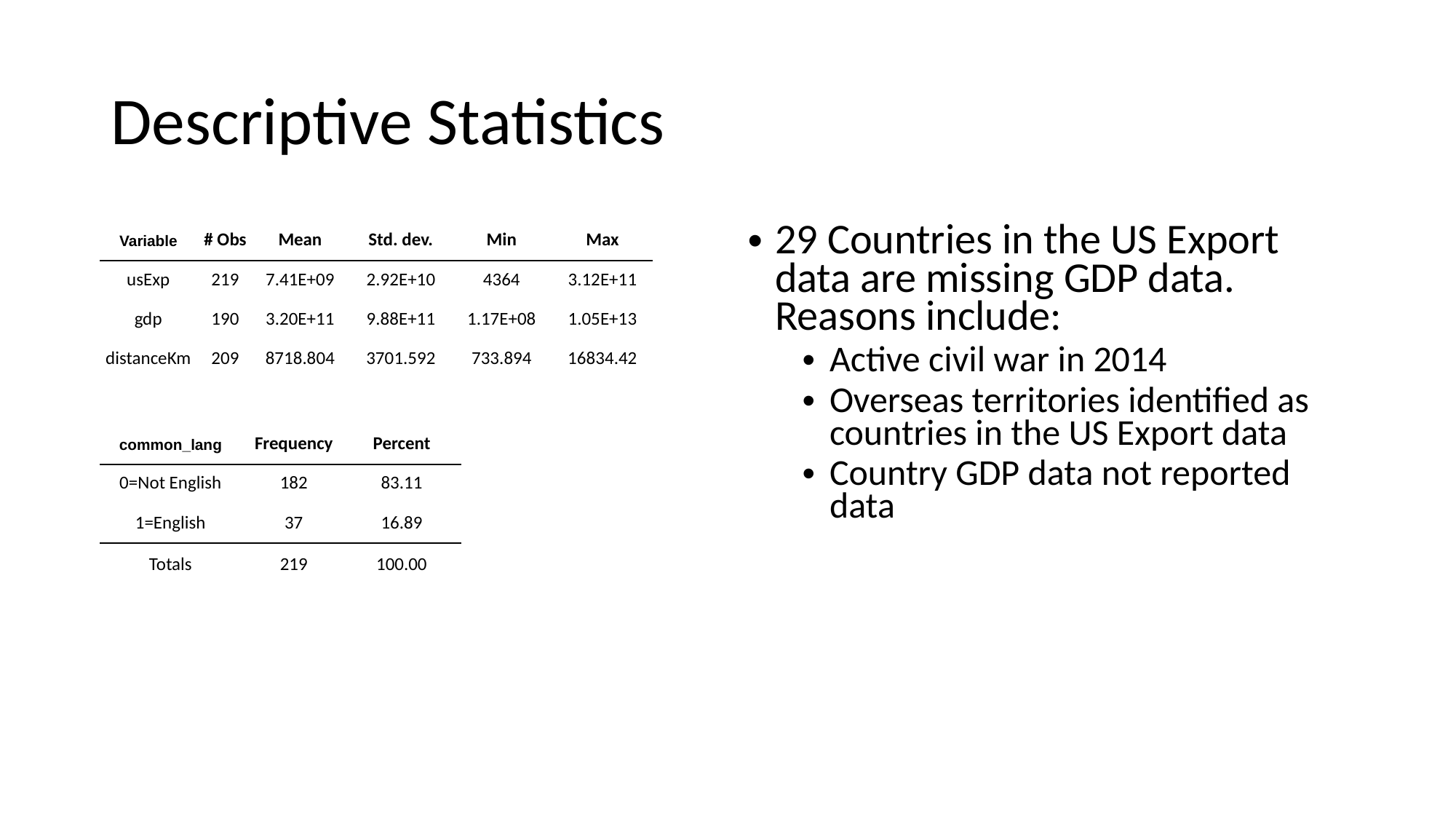

# Descriptive Statistics
29 Countries in the US Export data are missing GDP data. Reasons include:
Active civil war in 2014
Overseas territories identified as countries in the US Export data
Country GDP data not reported data
| Variable | # Obs | Mean | Std. dev. | Min | Max |
| --- | --- | --- | --- | --- | --- |
| usExp | 219 | 7.41E+09 | 2.92E+10 | 4364 | 3.12E+11 |
| gdp | 190 | 3.20E+11 | 9.88E+11 | 1.17E+08 | 1.05E+13 |
| distanceKm | 209 | 8718.804 | 3701.592 | 733.894 | 16834.42 |
| common\_lang | Frequency | Percent |
| --- | --- | --- |
| 0=Not English | 182 | 83.11 |
| 1=English | 37 | 16.89 |
| Totals | 219 | 100.00 |